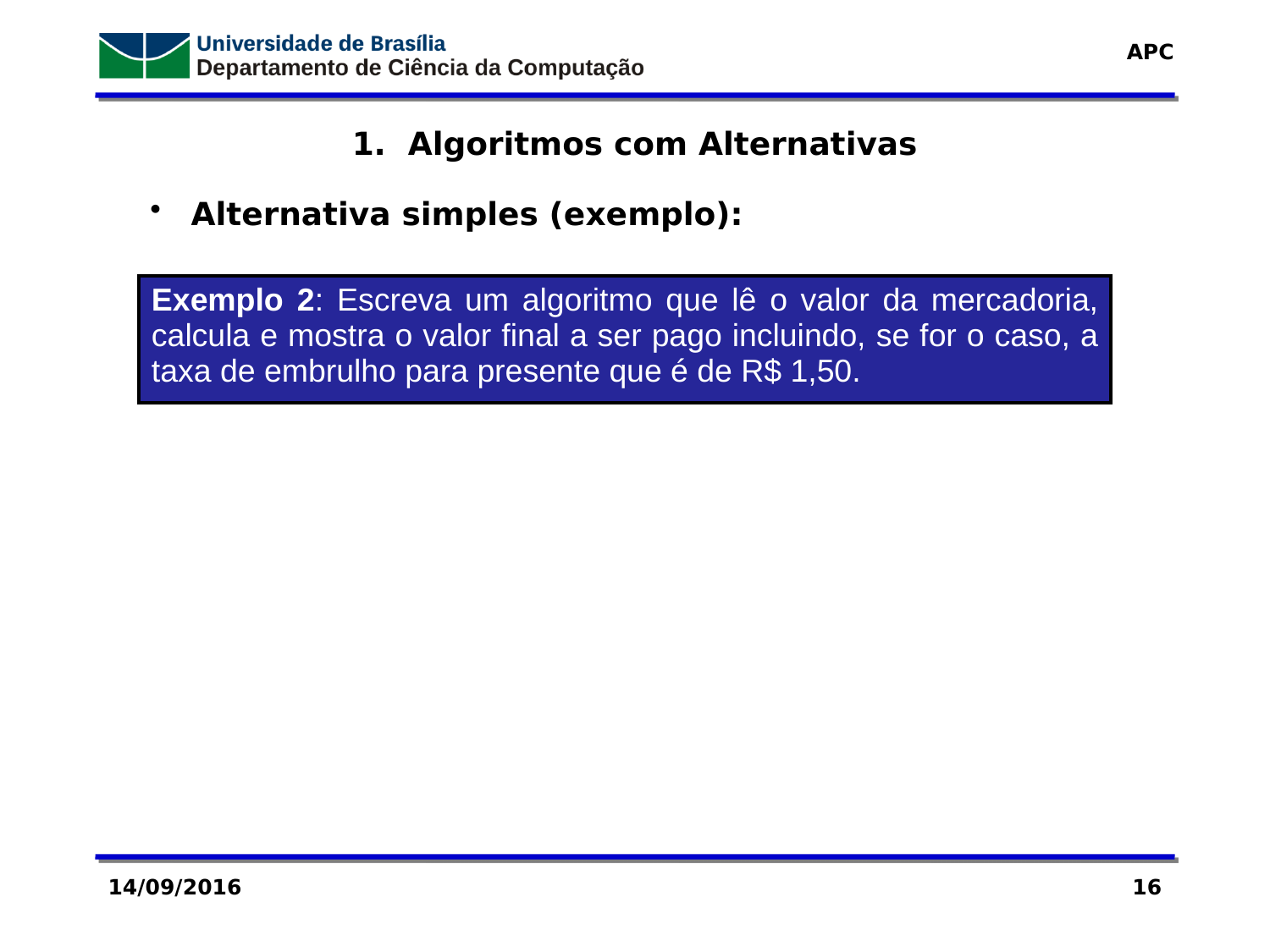

1.  Algoritmos com Alternativas
 Alternativa simples (exemplo):

| Exemplo 2: Escreva um algoritmo que lê o valor da mercadoria, calcula e mostra o valor final a ser pago incluindo, se for o caso, a taxa de embrulho para presente que é de R$ 1,50. |
| --- |
14/09/2016
16